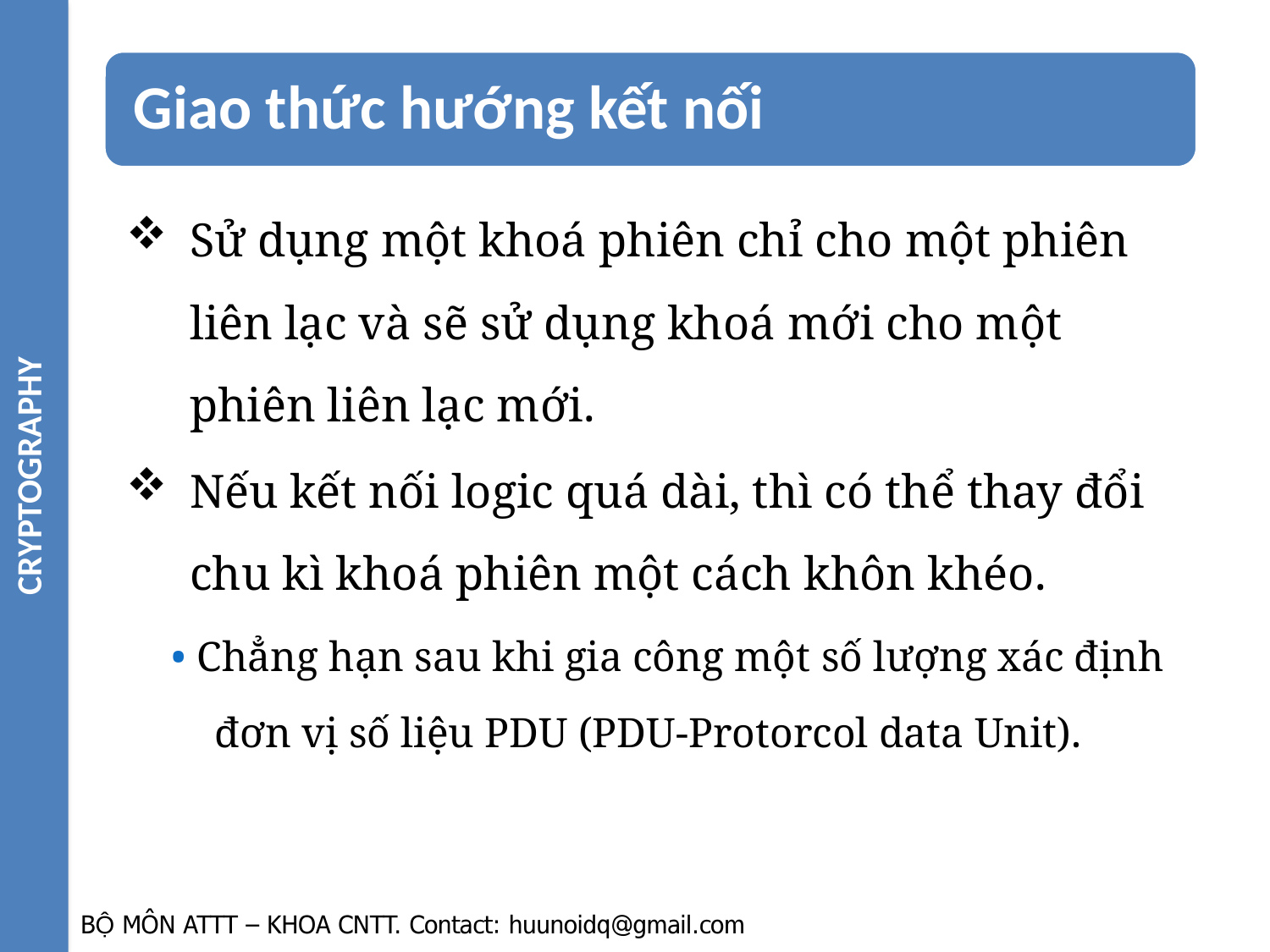

CRYPTOGRAPHY
Giao thức hướng kết nối
Sử dụng một khoá phiên chỉ cho một phiên liên lạc và sẽ sử dụng khoá mới cho một phiên liên lạc mới.
Nếu kết nối logic quá dài, thì có thể thay đổi chu kì khoá phiên một cách khôn khéo.
• Chẳng hạn sau khi gia công một số lượng xác định đơn vị số liệu PDU (PDU-Protorcol data Unit).
BỘ MÔN ATTT – KHOA CNTT. Contact: huunoidq@gmail.com